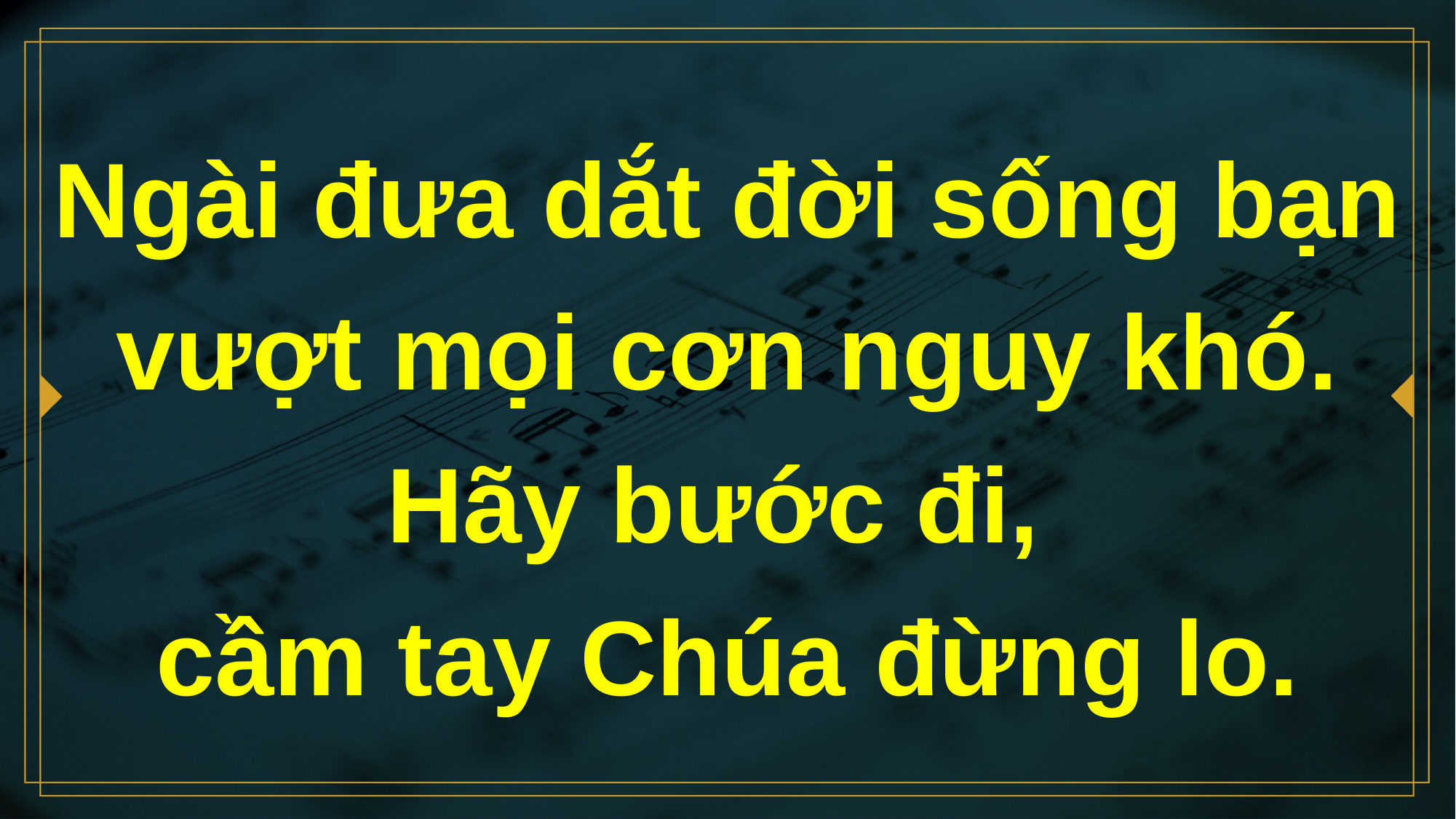

# Ngài đưa dắt đời sống bạn vượt mọi cơn nguy khó. Hãy bước đi, cầm tay Chúa đừng lo.